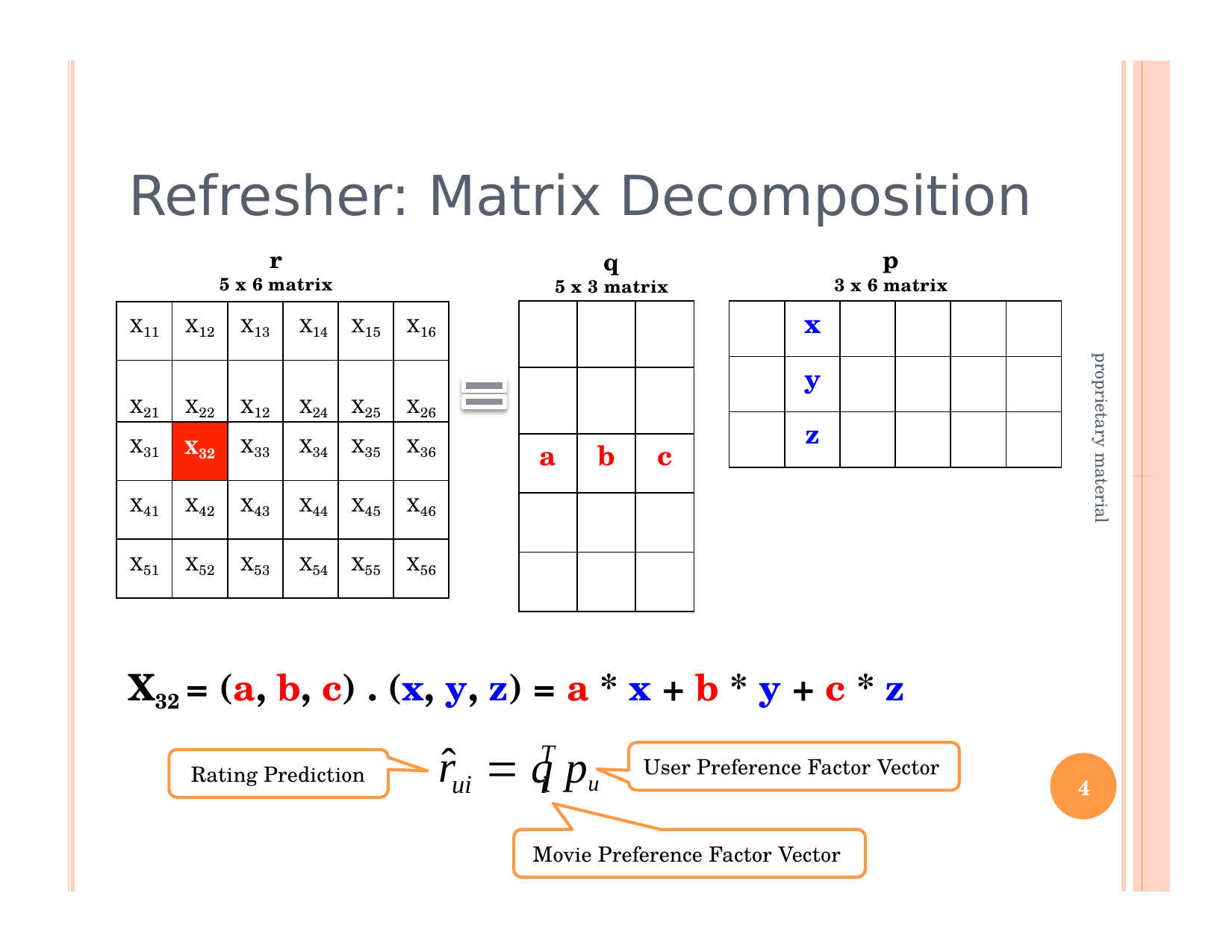

# Refresher: Matrix Decomposition
r
5 x 6 matrix
p
3 x 6 matrix
q
5 x 3 matrix
|  | x |  |  |  |  |
| --- | --- | --- | --- | --- | --- |
|  | y |  |  |  |  |
|  | z |  |  |  |  |
|  |  |  |
| --- | --- | --- |
|  |  |  |
| a | b | c |
|  |  |  |
|  |  |  |
| X11 | X12 | X13 | X14 | X15 | X16 |
| --- | --- | --- | --- | --- | --- |
| X21 | X22 | X12 | X24 | X25 | X26 |
| X31 | X32 | X33 | X34 | X35 | X36 |
| X41 | X42 | X43 | X44 | X45 | X46 |
| X51 | X52 | X53 | X54 | X55 | X56 |
proprietary material

X32 = (a, b, c) . (x, y, z) = a * x + b * y + c * z
ˆ
T
r
= q	pu

User Preference Factor Vector
Rating Prediction
ui
i
4

Movie Preference Factor Vector